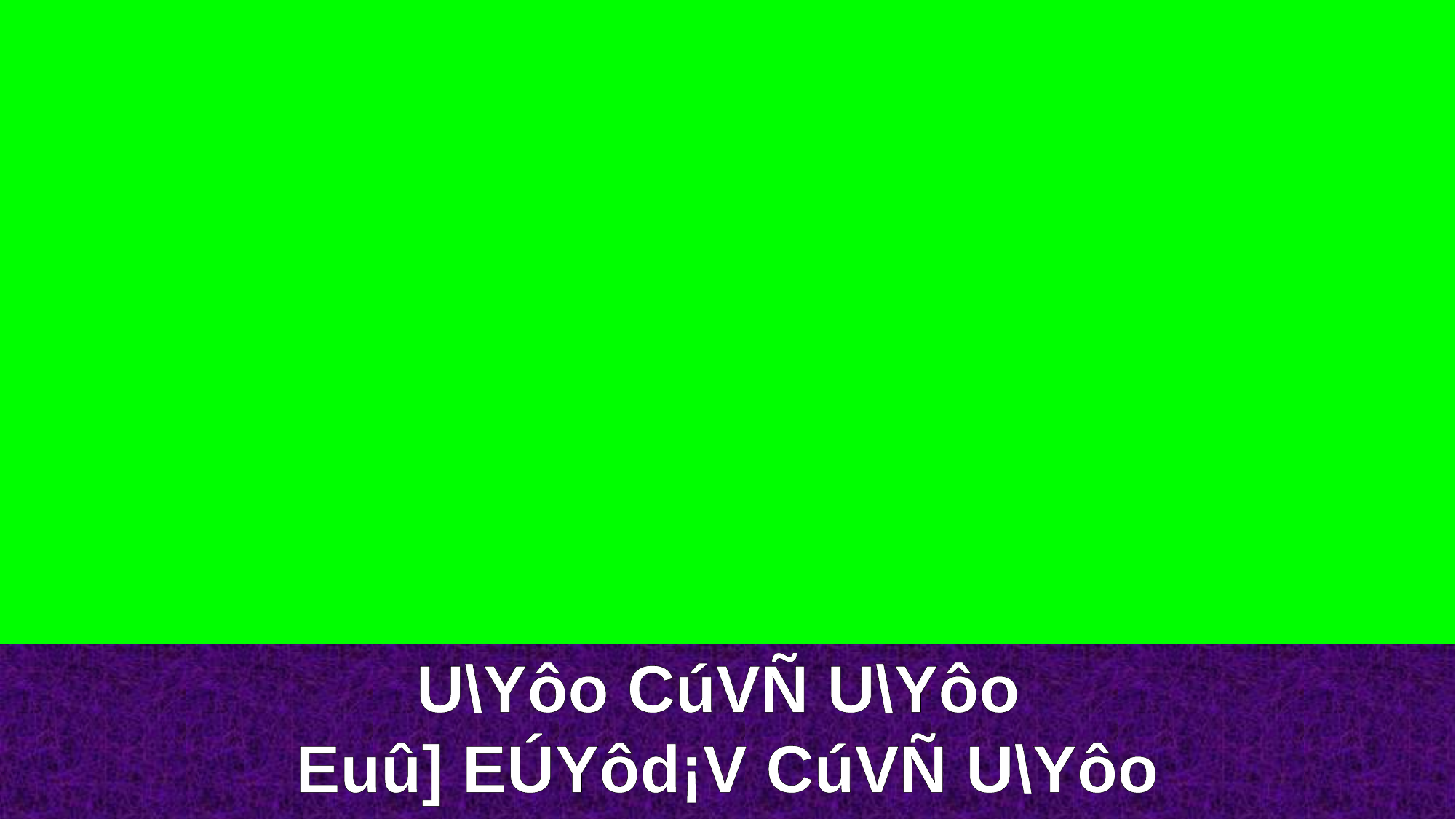

U\Yôo CúVÑ U\Yôo
Euû] EÚYôd¡V CúVÑ U\Yôo